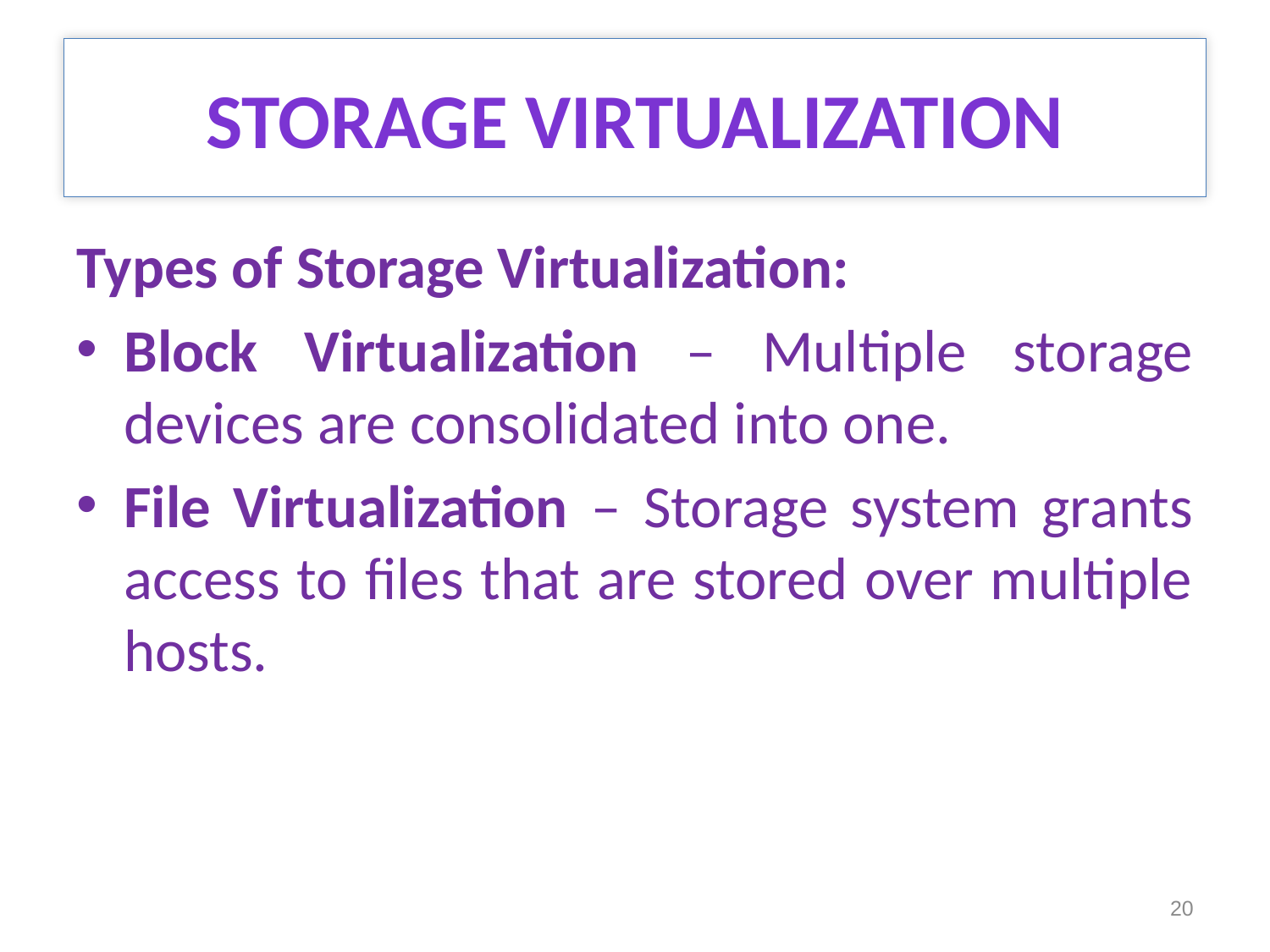

# STORAGE VIRTUALIZATION
Types of Storage Virtualization:
Block Virtualization – Multiple storage devices are consolidated into one.
File Virtualization – Storage system grants access to files that are stored over multiple hosts.
20